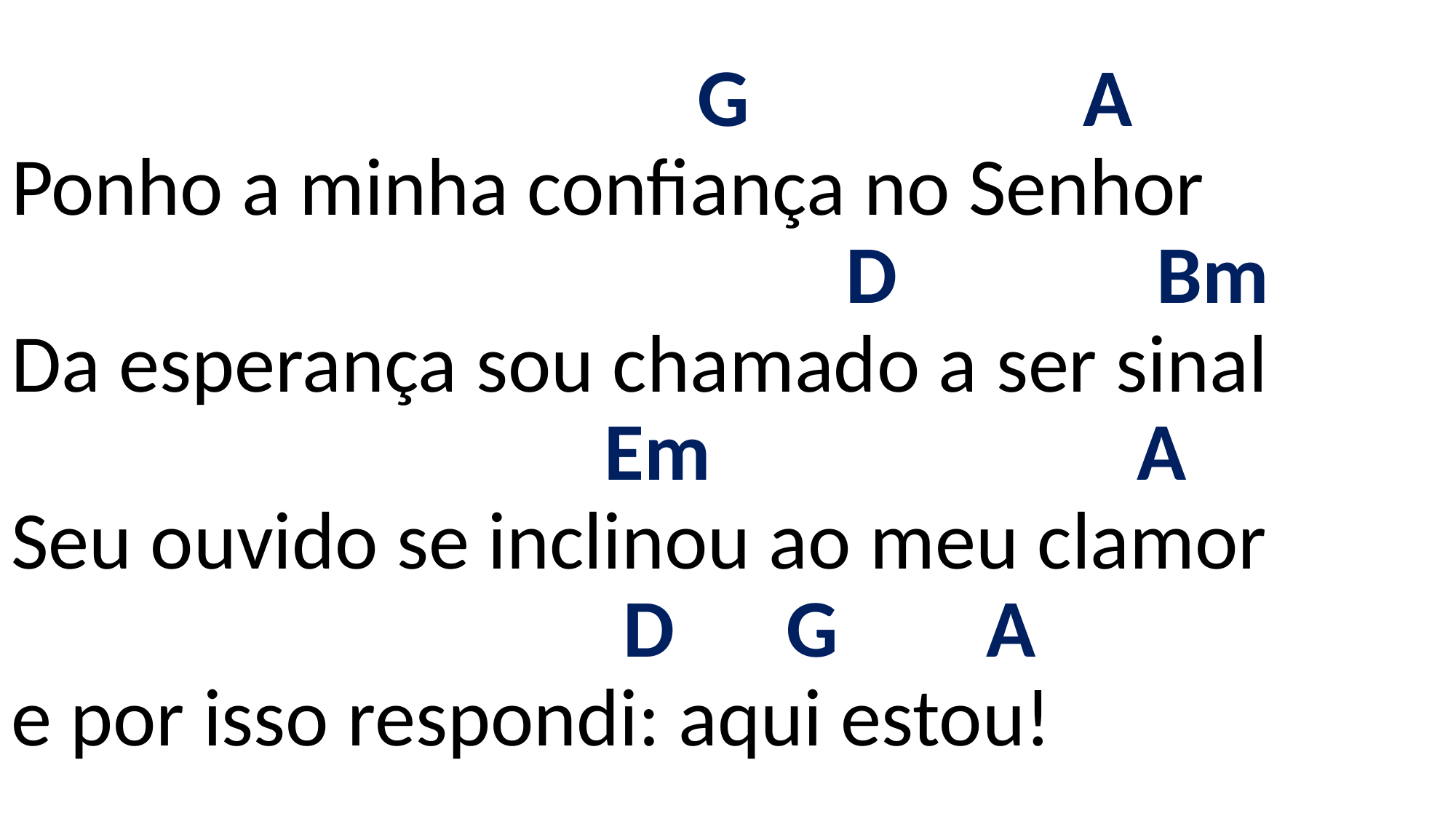

# G                  A Ponho a minha confiança no Senhor D              Bm Da esperança sou chamado a ser sinal Em                       A Seu ouvido se inclinou ao meu clamor D      G        A e por isso respondi: aqui estou!